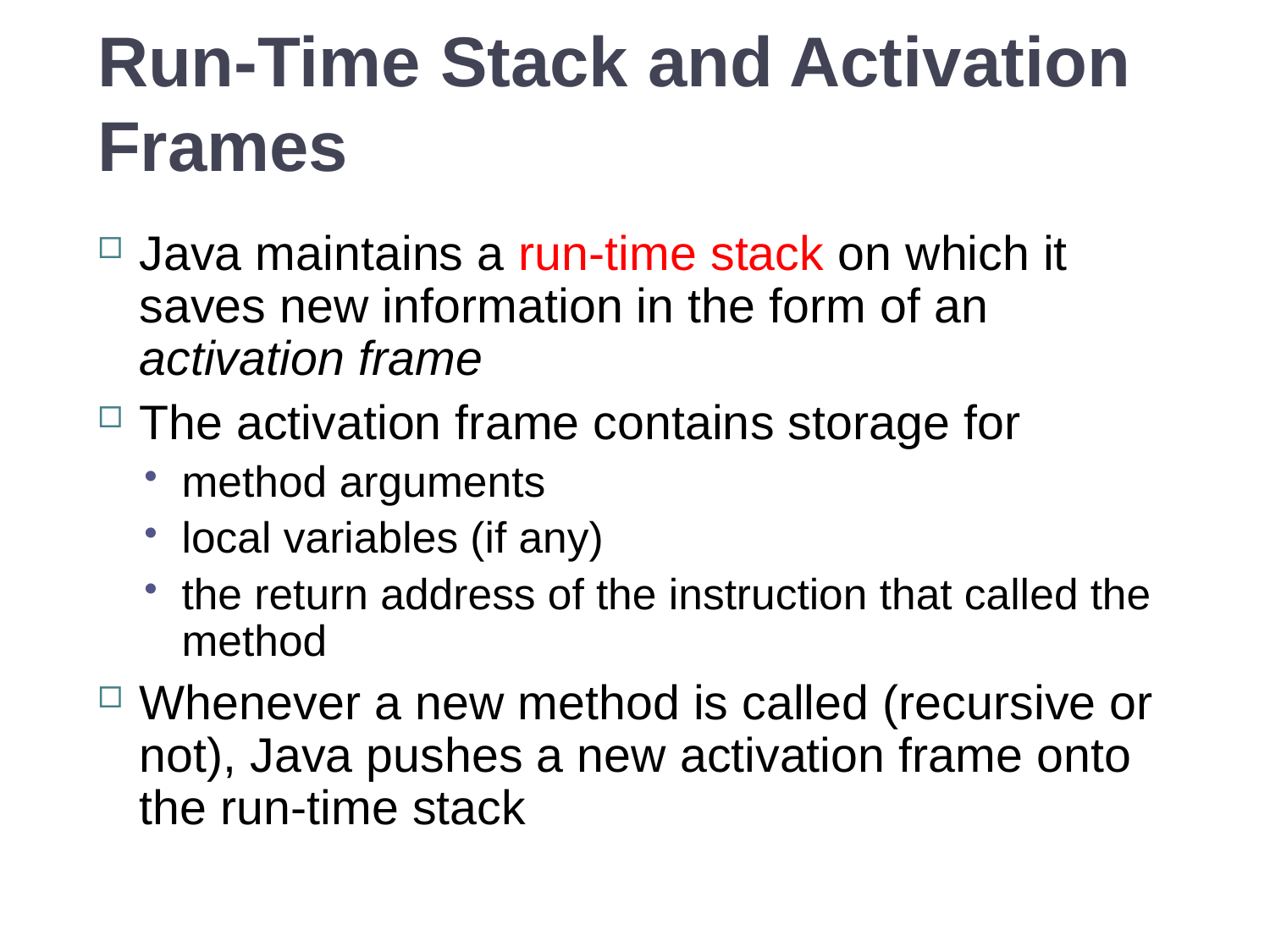

Run-Time Stack and Activation Frames
Java maintains a run-time stack on which it saves new information in the form of an activation frame
The activation frame contains storage for
method arguments
local variables (if any)
the return address of the instruction that called the method
Whenever a new method is called (recursive or not), Java pushes a new activation frame onto the run-time stack